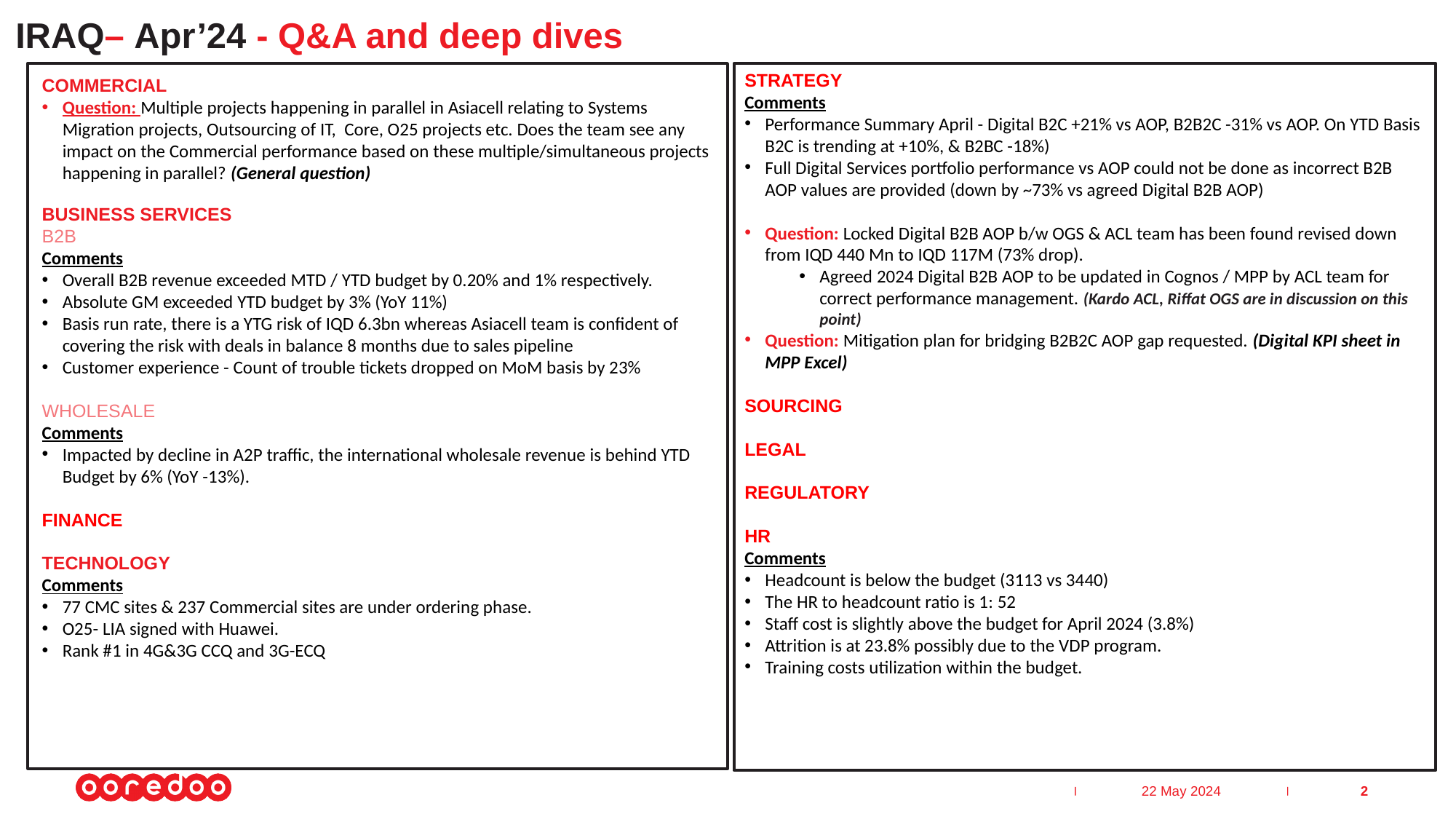

IRAQ– Apr’24 - Q&A and deep dives

STRATEGY
Comments
Performance Summary April - Digital B2C +21% vs AOP, B2B2C -31% vs AOP. On YTD Basis B2C is trending at +10%, & B2BC -18%)
Full Digital Services portfolio performance vs AOP could not be done as incorrect B2B AOP values are provided (down by ~73% vs agreed Digital B2B AOP)

Question: Locked Digital B2B AOP b/w OGS & ACL team has been found revised down from IQD 440 Mn to IQD 117M (73% drop).
Agreed 2024 Digital B2B AOP to be updated in Cognos / MPP by ACL team for correct performance management. (Kardo ACL, Riffat OGS are in discussion on this point)
Question: Mitigation plan for bridging B2B2C AOP gap requested. (Digital KPI sheet in MPP Excel)

SOURCING

LEGAL

REGULATORY

HR
Comments
Headcount is below the budget (3113 vs 3440)
The HR to headcount ratio is 1: 52
Staff cost is slightly above the budget for April 2024 (3.8%)
Attrition is at 23.8% possibly due to the VDP program.
Training costs utilization within the budget.

COMMERCIAL
Question: Multiple projects happening in parallel in Asiacell relating to Systems Migration projects, Outsourcing of IT,  Core, O25 projects etc. Does the team see any impact on the Commercial performance based on these multiple/simultaneous projects happening in parallel? (General question)

BUSINESS SERVICES
B2B
Comments
Overall B2B revenue exceeded MTD / YTD budget by 0.20% and 1% respectively.
Absolute GM exceeded YTD budget by 3% (YoY 11%)
Basis run rate, there is a YTG risk of IQD 6.3bn whereas Asiacell team is confident of covering the risk with deals in balance 8 months due to sales pipeline
Customer experience - Count of trouble tickets dropped on MoM basis by 23%

WHOLESALE
Comments
Impacted by decline in A2P traffic, the international wholesale revenue is behind YTD Budget by 6% (YoY -13%).

FINANCE

TECHNOLOGY
Comments
77 CMC sites & 237 Commercial sites are under ordering phase.
O25- LIA signed with Huawei.
Rank #1 in 4G&3G CCQ and 3G-ECQ

22 May 2024
2